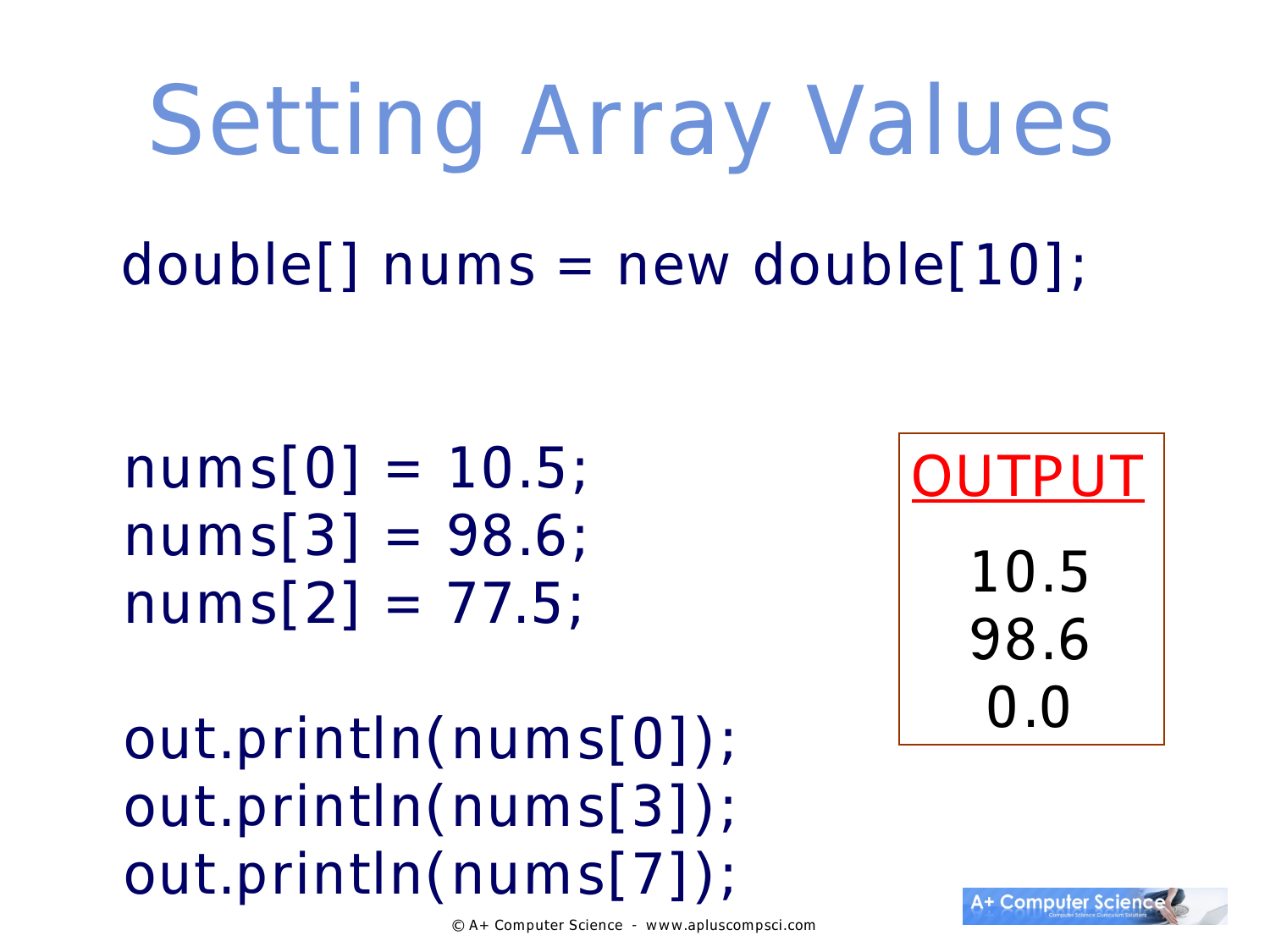

Setting Array Values
 double[] nums = new double[10];

 nums[0] = 10.5;
 nums[3] = 98.6;
 nums[2] = 77.5;

 out.println(nums[0]);
 out.println(nums[3]);
 out.println(nums[7]);

OUTPUT
10.5
98.6
0.0

© A+ Computer Science  -  www.apluscompsci.com